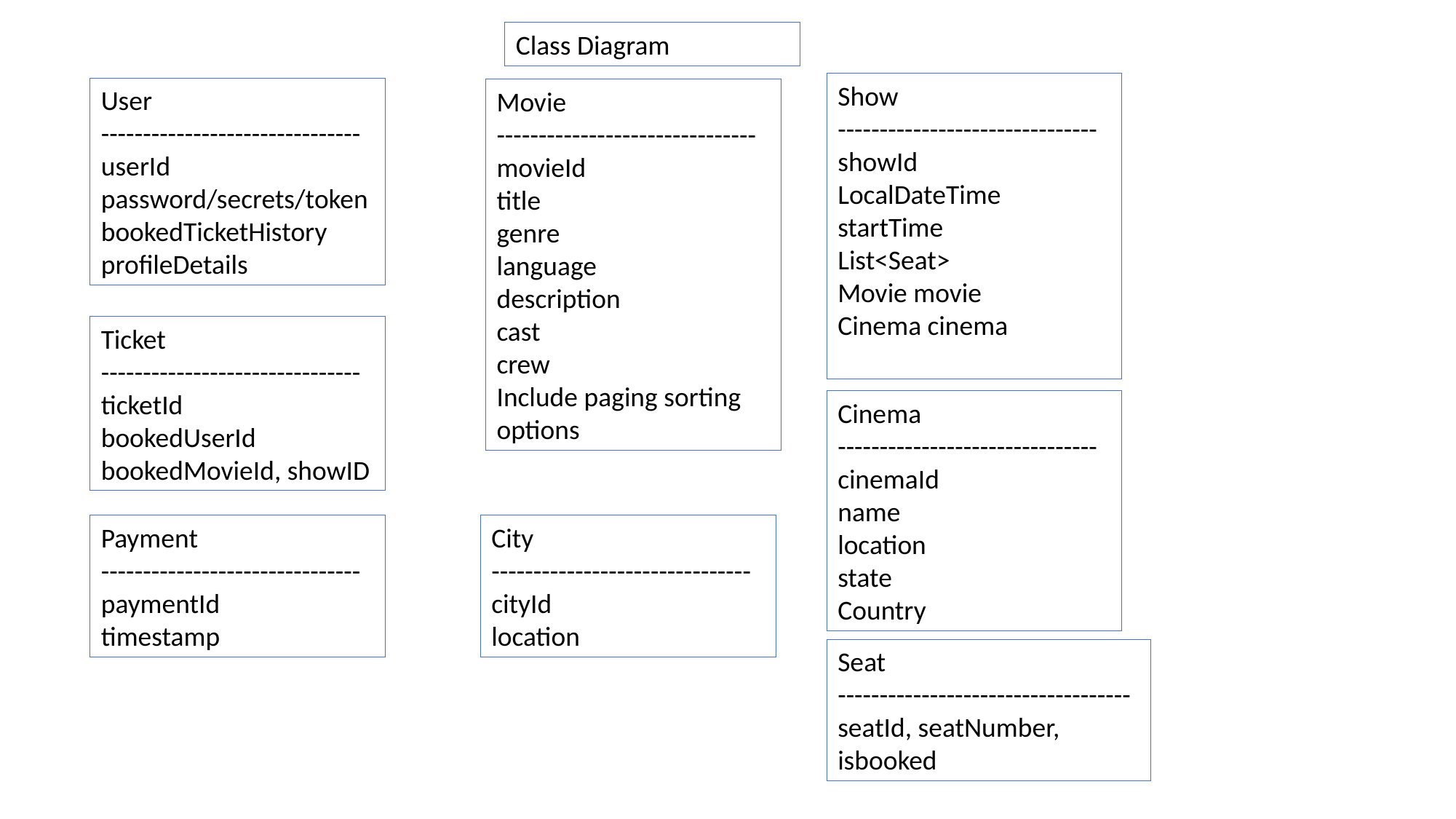

Class Diagram
Show
-------------------------------
showId
LocalDateTime startTime
List<Seat>
Movie movie
Cinema cinema

User
-------------------------------
userId
password/secrets/token
bookedTicketHistory
profileDetails
Movie
-------------------------------
movieId
title
genre
language
description
cast
crew
Include paging sorting options
Ticket
-------------------------------
ticketId
bookedUserId
bookedMovieId, showID
Cinema
-------------------------------
cinemaId
name
location
state
Country
Payment
-------------------------------
paymentId
timestamp
City
-------------------------------
cityId
location
Seat
-----------------------------------
seatId, seatNumber, isbooked